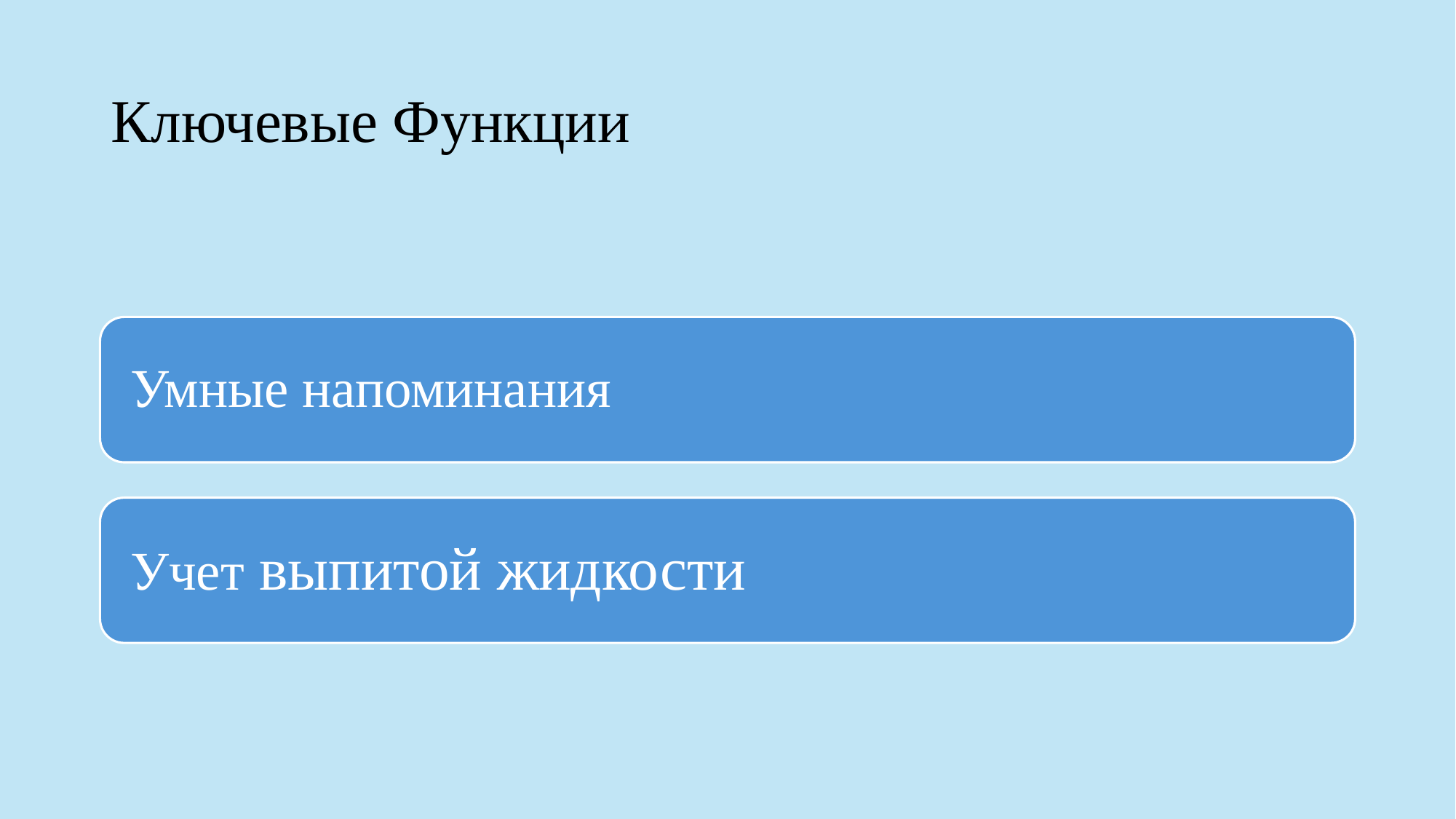

# Ключевые Функции
Умные напоминания
Учет выпитой жидкости